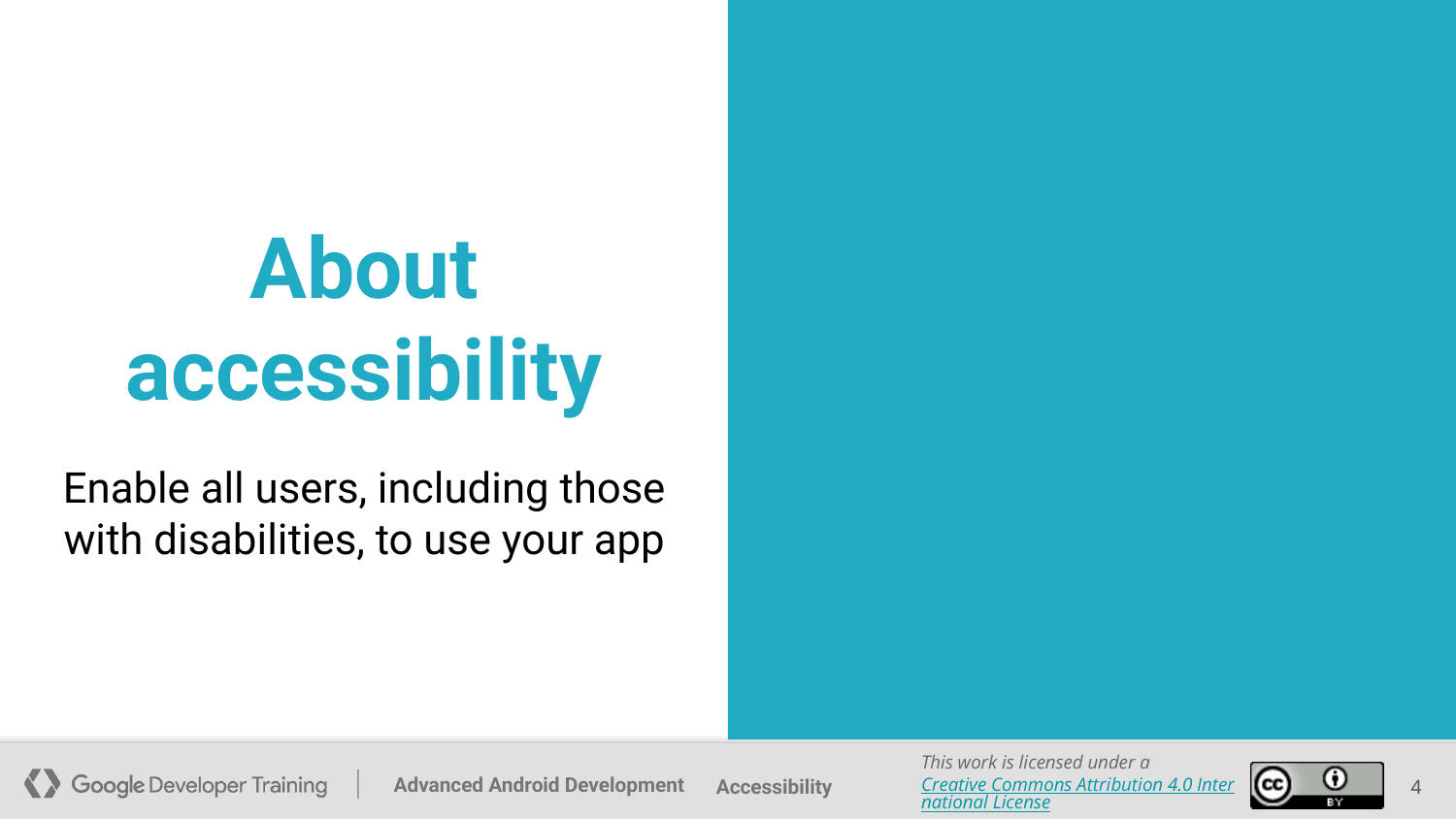

# About accessibility
Enable all users, including those with disabilities, to use your app
4